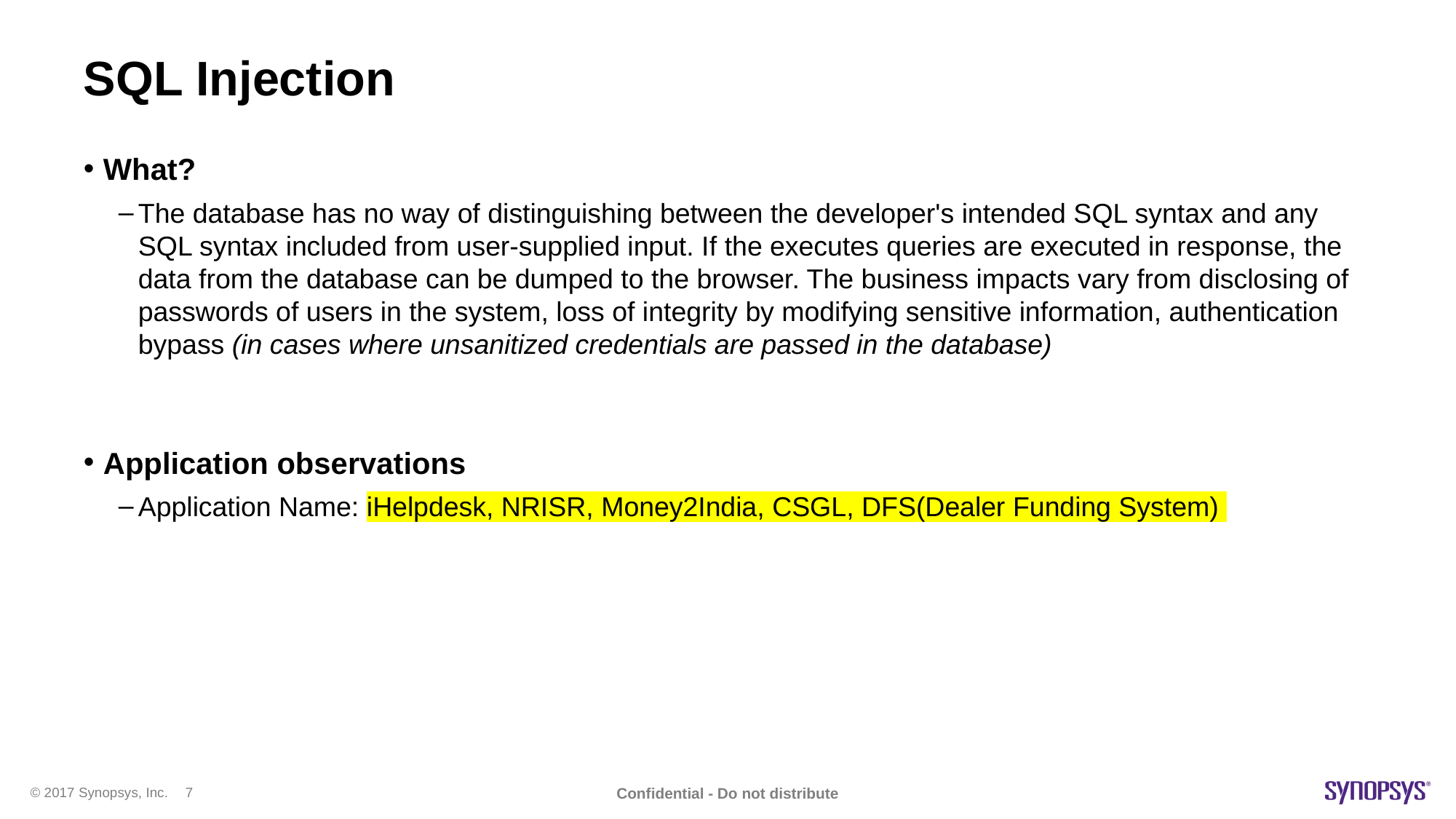

# SQL Injection
What?
The database has no way of distinguishing between the developer's intended SQL syntax and any SQL syntax included from user-supplied input. If the executes queries are executed in response, the data from the database can be dumped to the browser. The business impacts vary from disclosing of passwords of users in the system, loss of integrity by modifying sensitive information, authentication bypass (in cases where unsanitized credentials are passed in the database)

Application observations
Application Name: iHelpdesk, NRISR, Money2India, CSGL, DFS(Dealer Funding System)